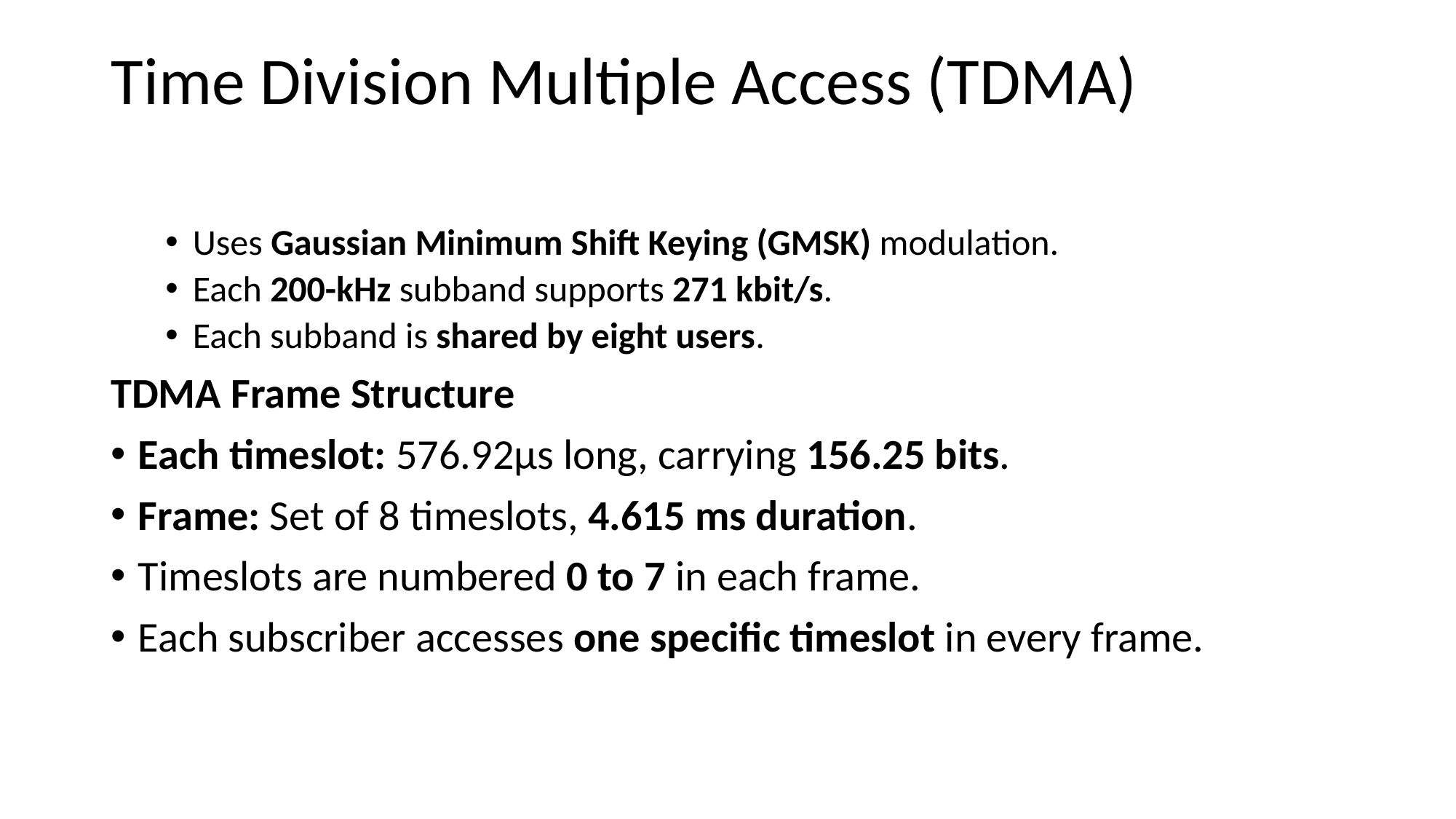

# Time Division Multiple Access (TDMA)
Uses Gaussian Minimum Shift Keying (GMSK) modulation.
Each 200-kHz subband supports 271 kbit/s.
Each subband is shared by eight users.
TDMA Frame Structure
Each timeslot: 576.92μs long, carrying 156.25 bits.
Frame: Set of 8 timeslots, 4.615 ms duration.
Timeslots are numbered 0 to 7 in each frame.
Each subscriber accesses one specific timeslot in every frame.